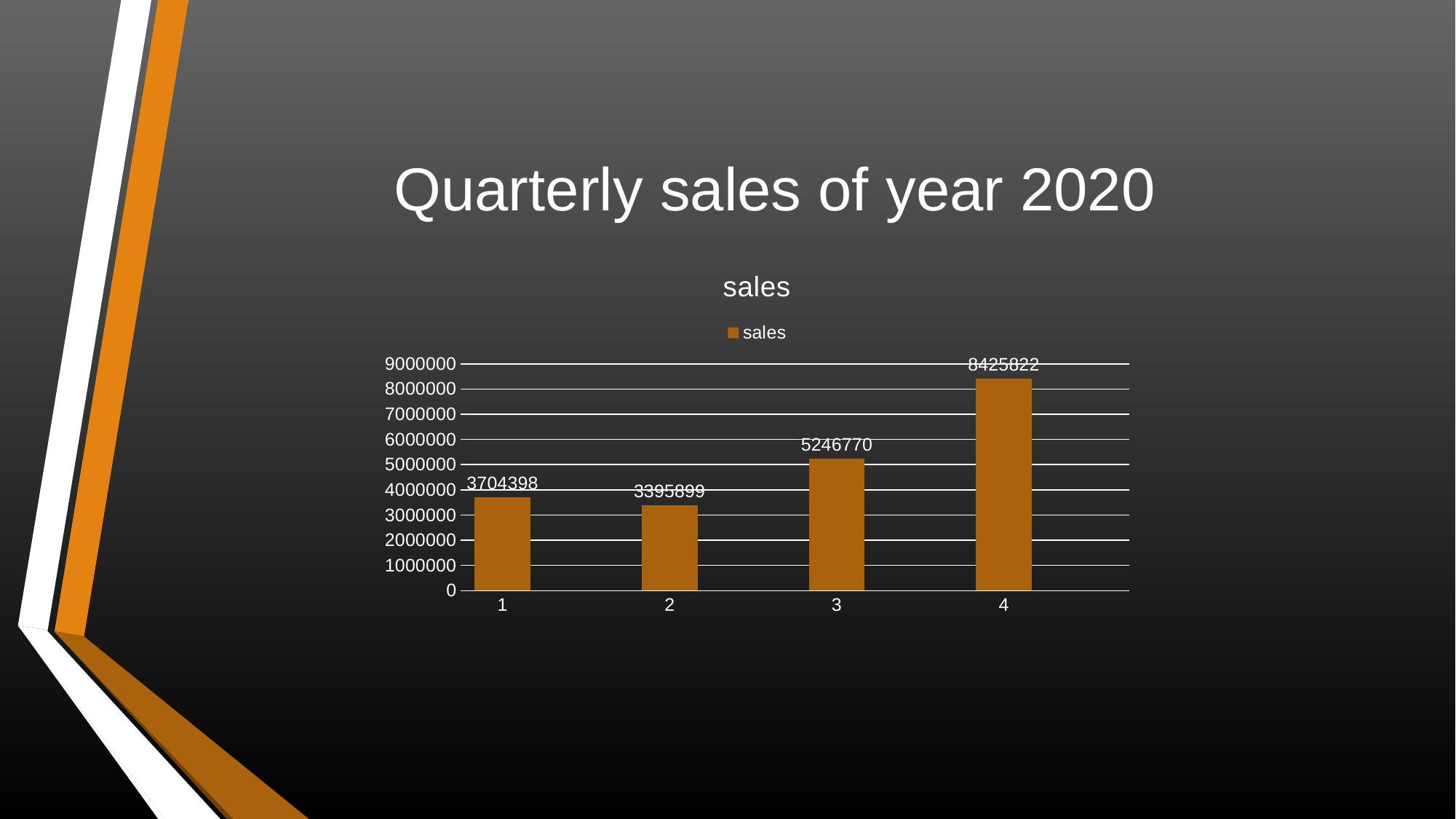

# Quarterly sales of year 2020

### Chart:

| Category | sales |
|---|---|
| 1 | 3704398.0 |
|  | None |
| 2 | 3395899.0 |
|  | None |
| 3 | 5246770.0 |
|  | None |
| 4 | 8425822.0 |
|  | None |